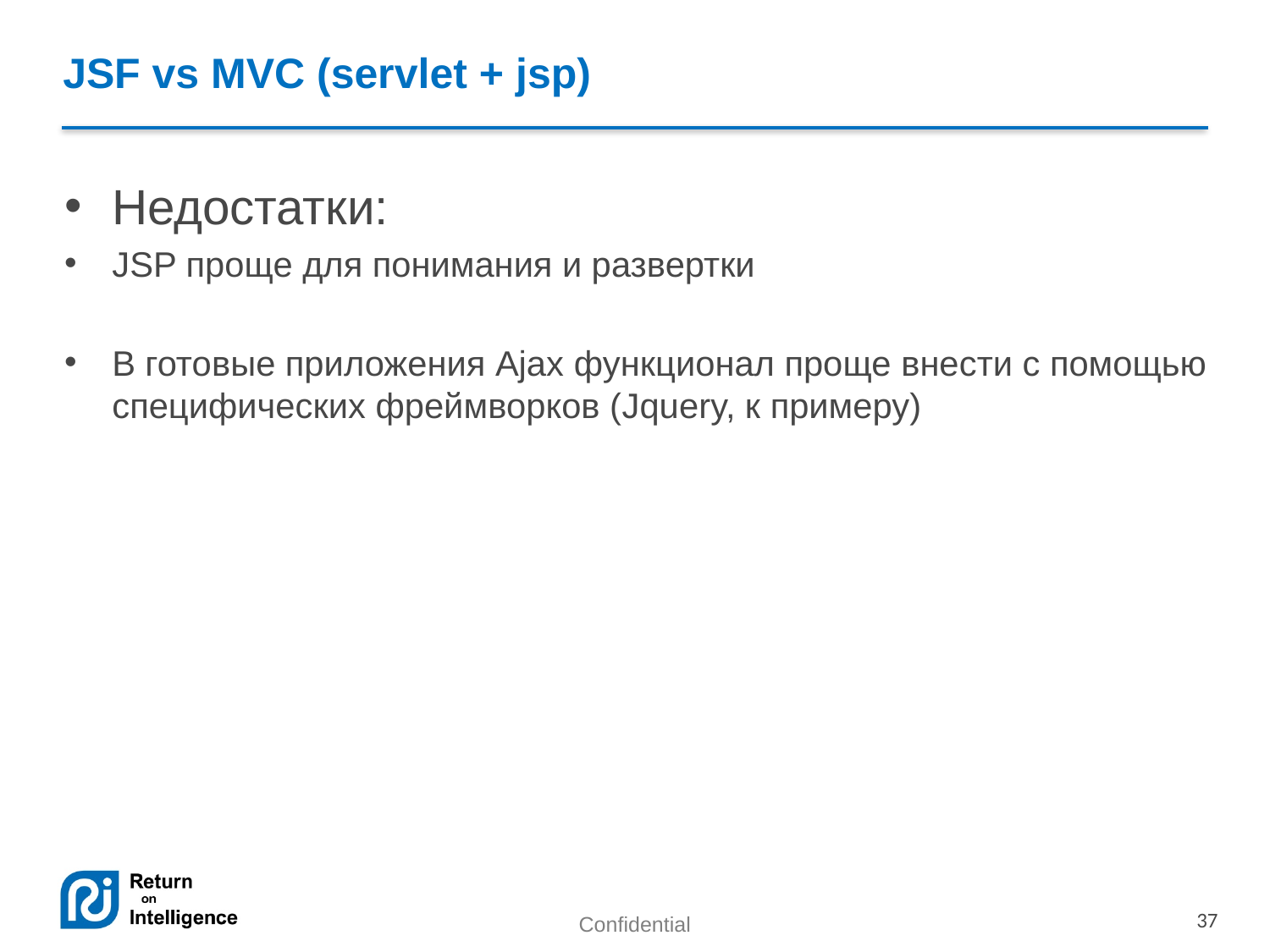

# JSF vs MVC (servlet + jsp)
Недостатки:
JSP проще для понимания и развертки

В готовые приложения Ajax функционал проще внести с помощью специфических фреймворков (Jquery, к примеру)